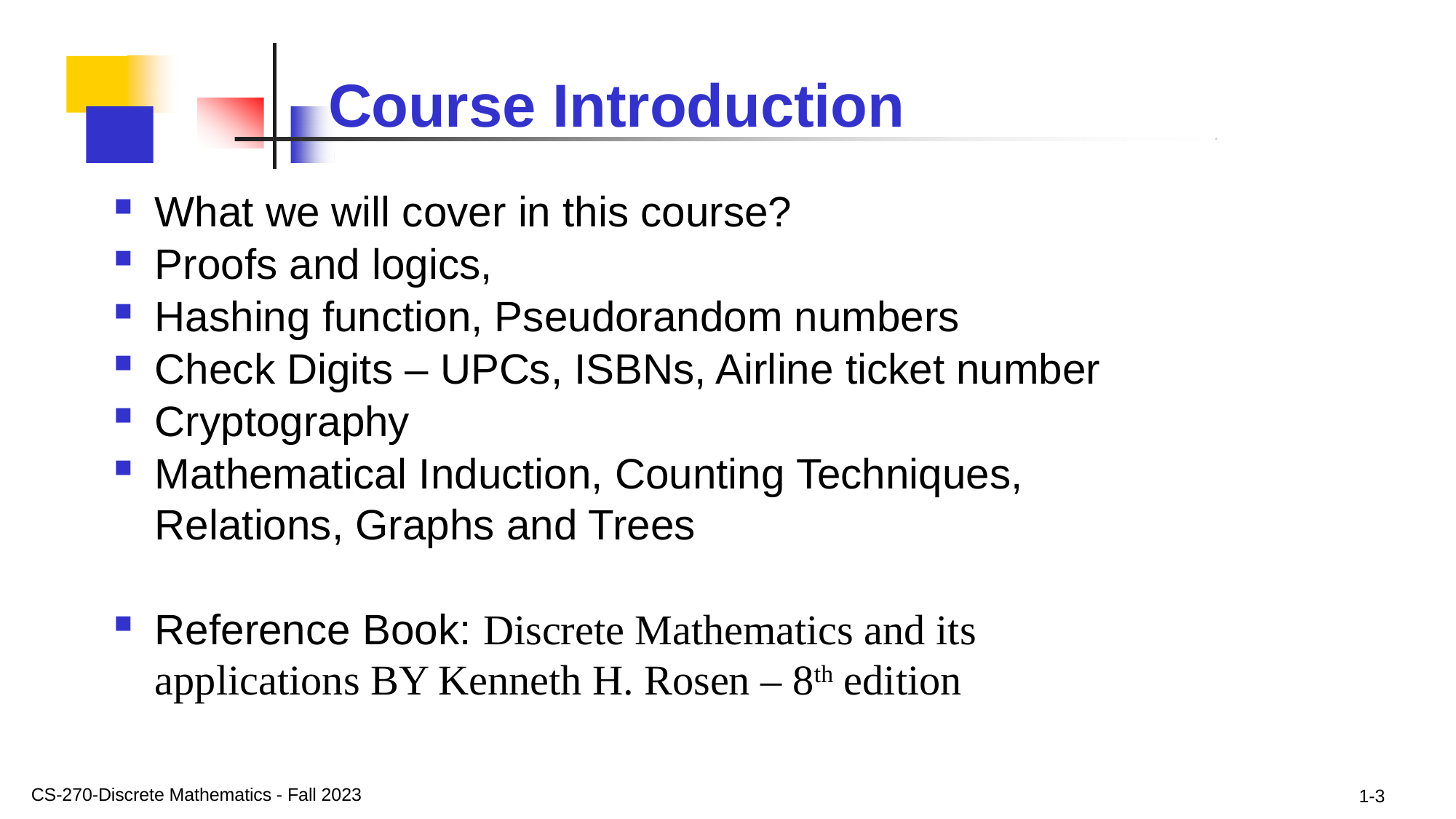

# Course Introduction

What we will cover in this course?
Proofs and logics,
Hashing function, Pseudorandom numbers
Check Digits – UPCs, ISBNs, Airline ticket number
Cryptography
Mathematical Induction, Counting Techniques, Relations, Graphs and Trees

Reference Book: Discrete Mathematics and its applications BY Kenneth H. Rosen – 8th edition

CS-270-Discrete Mathematics - Fall 2023
1-3